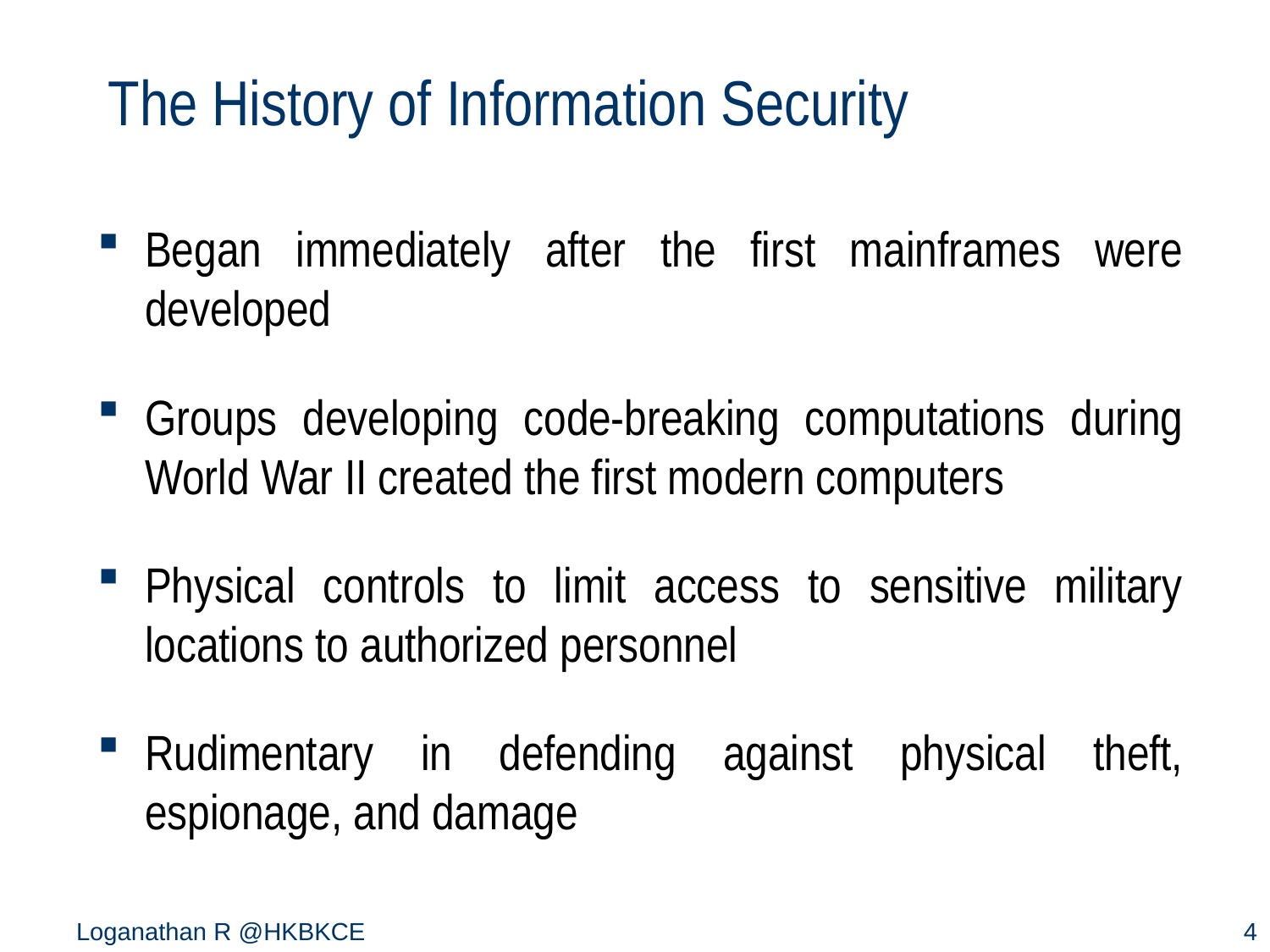

# The History of Information Security
Began immediately after the first mainframes were developed
Groups developing code-breaking computations during World War II created the first modern computers
Physical controls to limit access to sensitive military locations to authorized personnel
Rudimentary in defending against physical theft, espionage, and damage
Loganathan R @HKBKCE
4